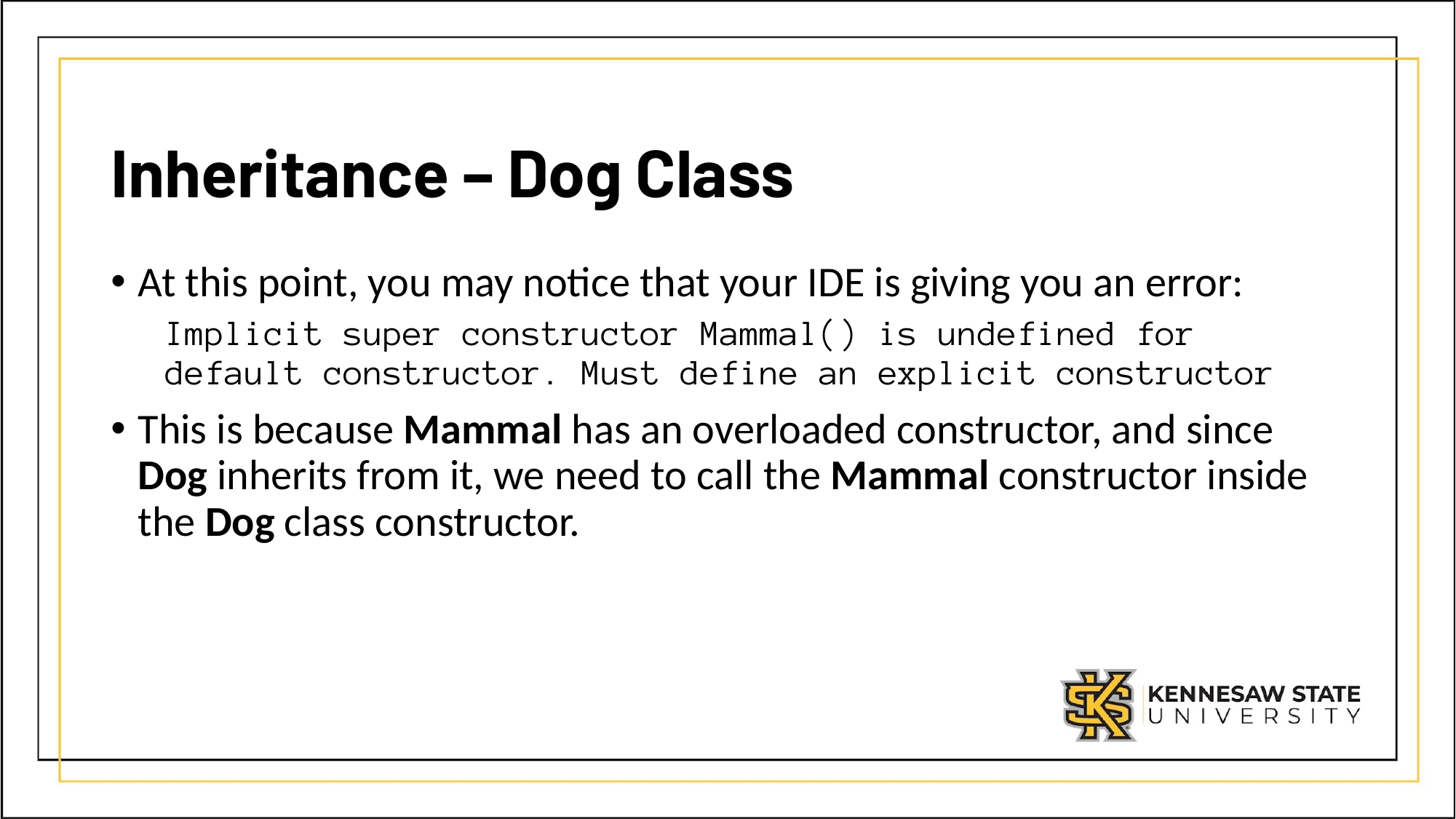

# Inheritance – Dog Class
At this point, you may notice that your IDE is giving you an error:
Implicit super constructor Mammal() is undefined for default constructor. Must define an explicit constructor
This is because Mammal has an overloaded constructor, and since Dog inherits from it, we need to call the Mammal constructor inside the Dog class constructor.